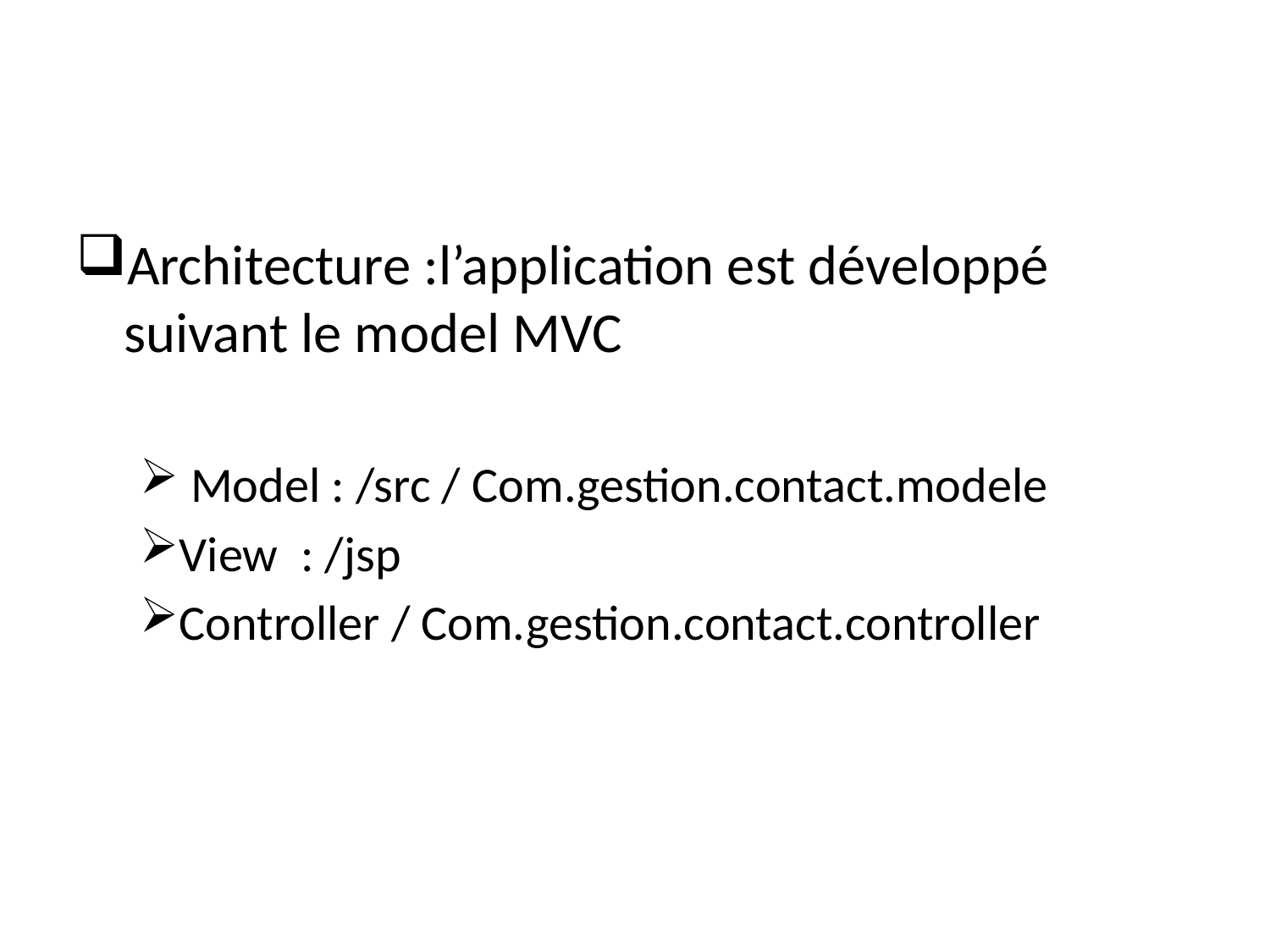

Architecture :l’application est développé suivant le model MVC

 Model : /src / Com.gestion.contact.modele
View  : /jsp
Controller / Com.gestion.contact.controller